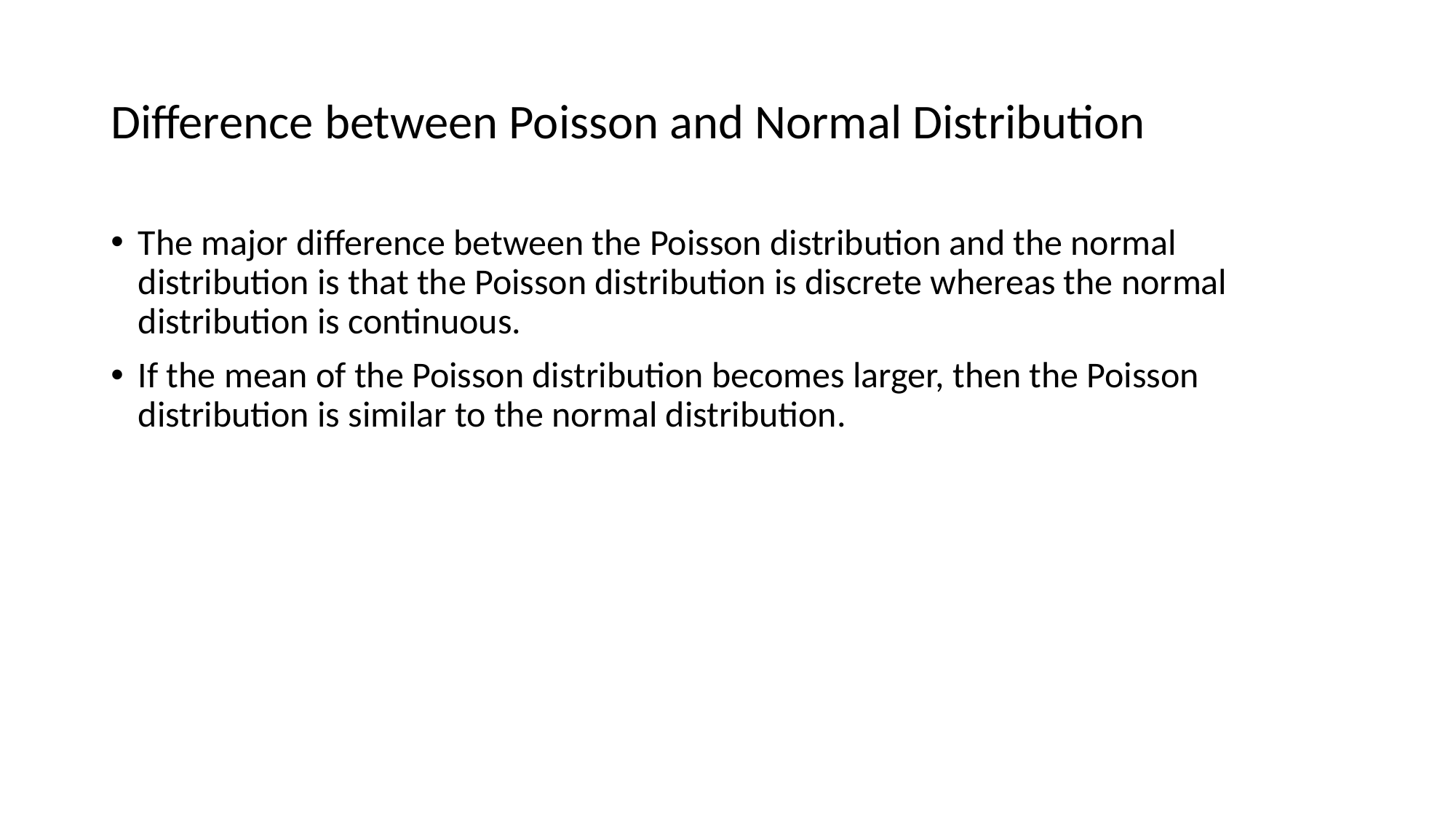

# Difference between Poisson and Normal Distribution
The major difference between the Poisson distribution and the normal distribution is that the Poisson distribution is discrete whereas the normal distribution is continuous.
If the mean of the Poisson distribution becomes larger, then the Poisson distribution is similar to the normal distribution.